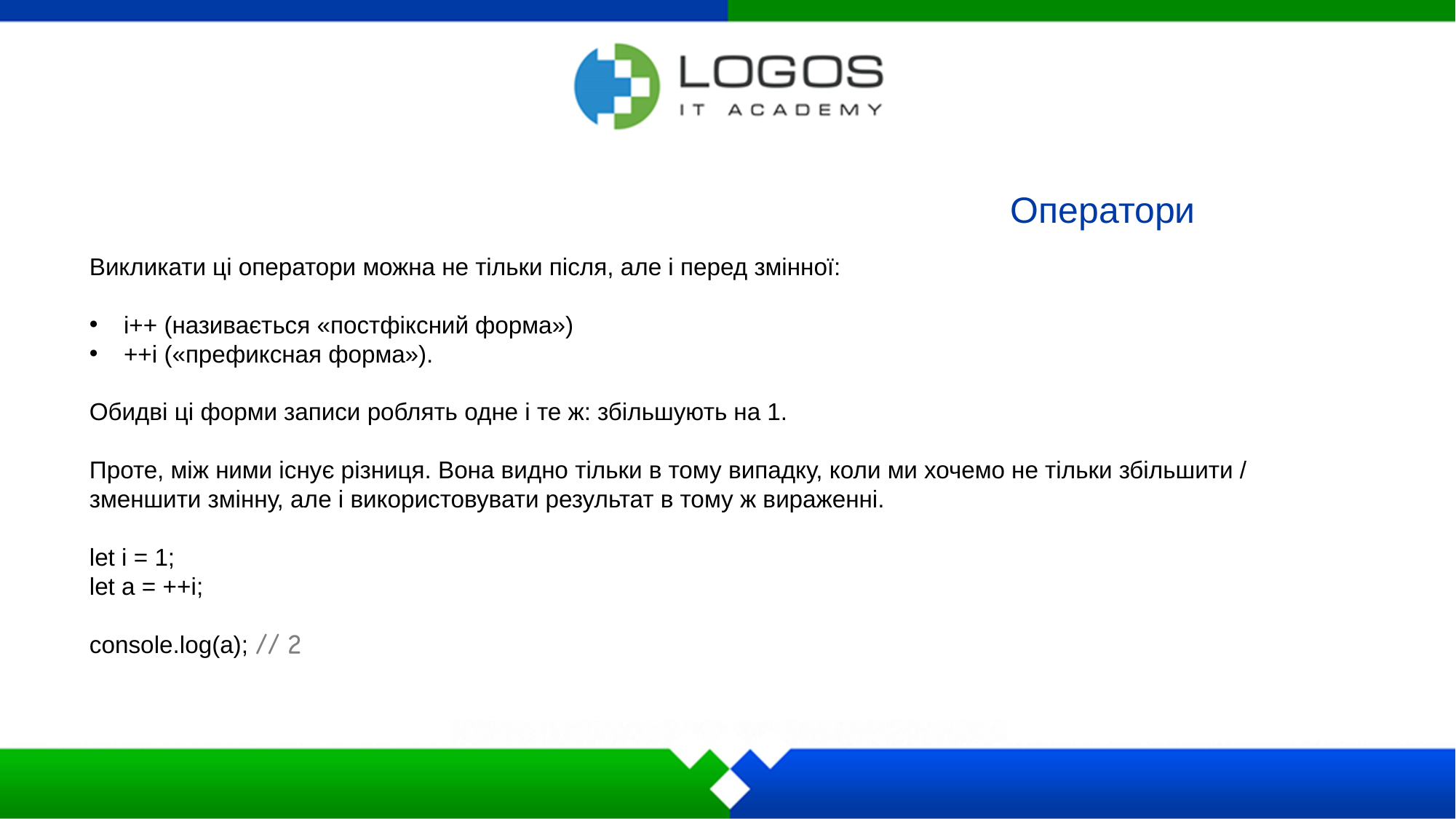

Оператори
Викликати ці оператори можна не тільки після, але і перед змінної:

i++ (називається «постфіксний форма»)
++i («префиксная форма»).

Обидві ці форми записи роблять одне і те ж: збільшують на 1.

Проте, між ними існує різниця. Вона видно тільки в тому випадку, коли ми хочемо не тільки збільшити / зменшити змінну, але і використовувати результат в тому ж вираженні.

let i = 1;
let a = ++i;

console.log(a); // 2